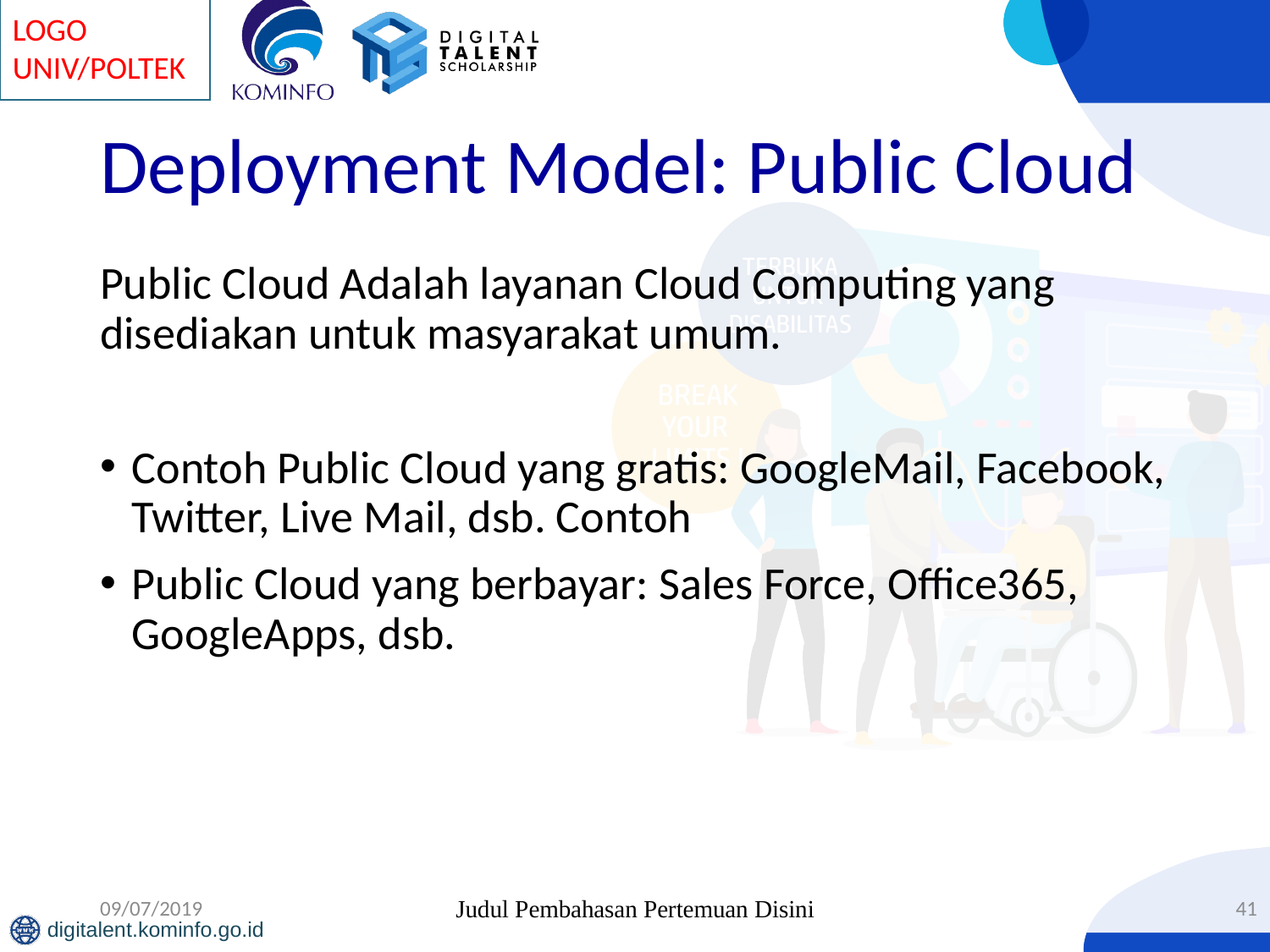

# Deployment Model: Public Cloud
Public Cloud Adalah layanan Cloud Computing yang disediakan untuk masyarakat umum.

Contoh Public Cloud yang gratis: GoogleMail, Facebook, Twitter, Live Mail, dsb. Contoh
Public Cloud yang berbayar: Sales Force, Office365, GoogleApps, dsb.
09/07/2019
Judul Pembahasan Pertemuan Disini
41